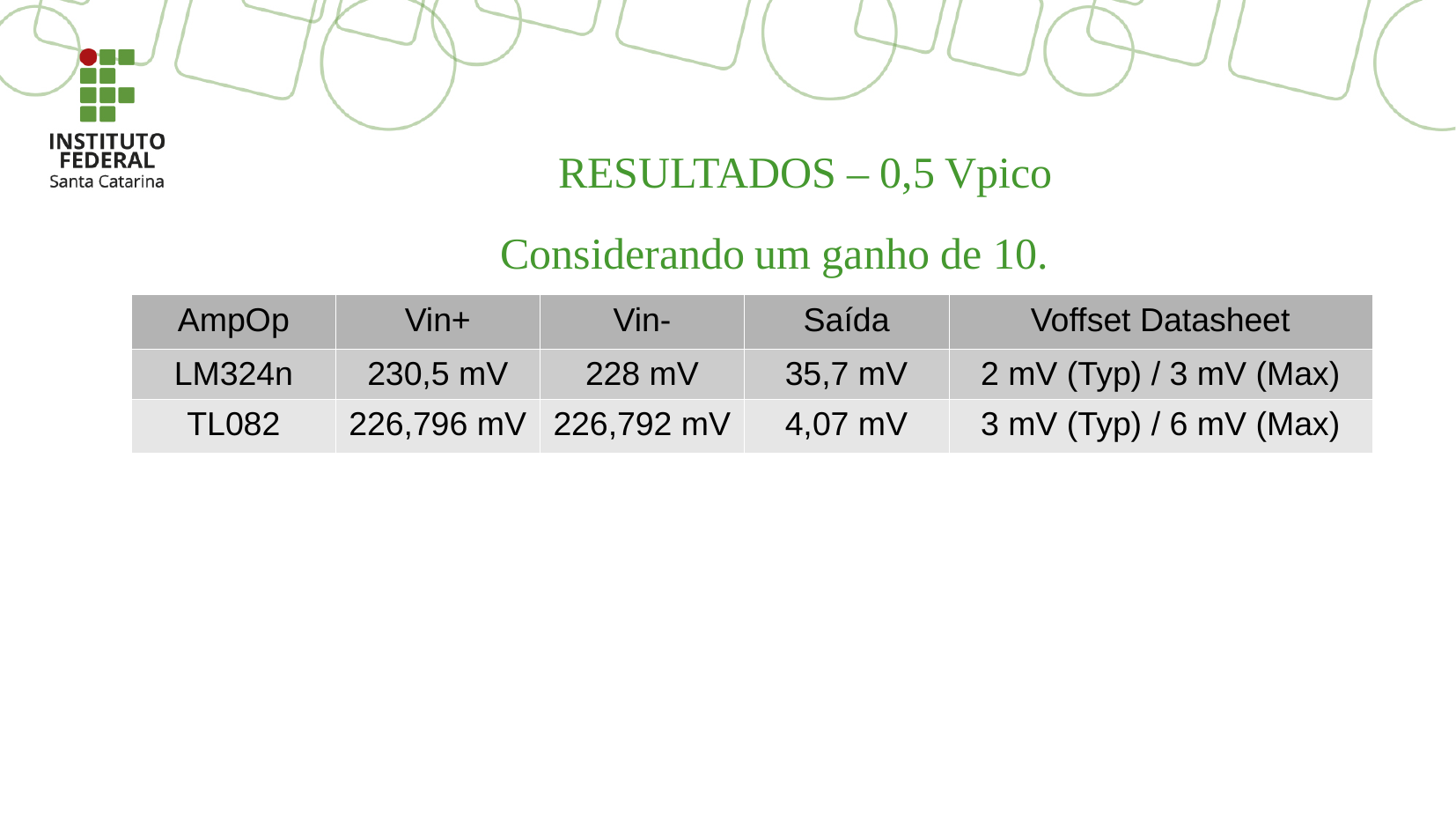

RESULTADOS – 0,5 Vpico
Considerando um ganho de 10.
| AmpOp | Vin+ | Vin- | Saída | Voffset Datasheet |
| --- | --- | --- | --- | --- |
| LM324n | 230,5 mV | 228 mV | 35,7 mV | 2 mV (Typ) / 3 mV (Max) |
| TL082 | 226,796 mV | 226,792 mV | 4,07 mV | 3 mV (Typ) / 6 mV (Max) |